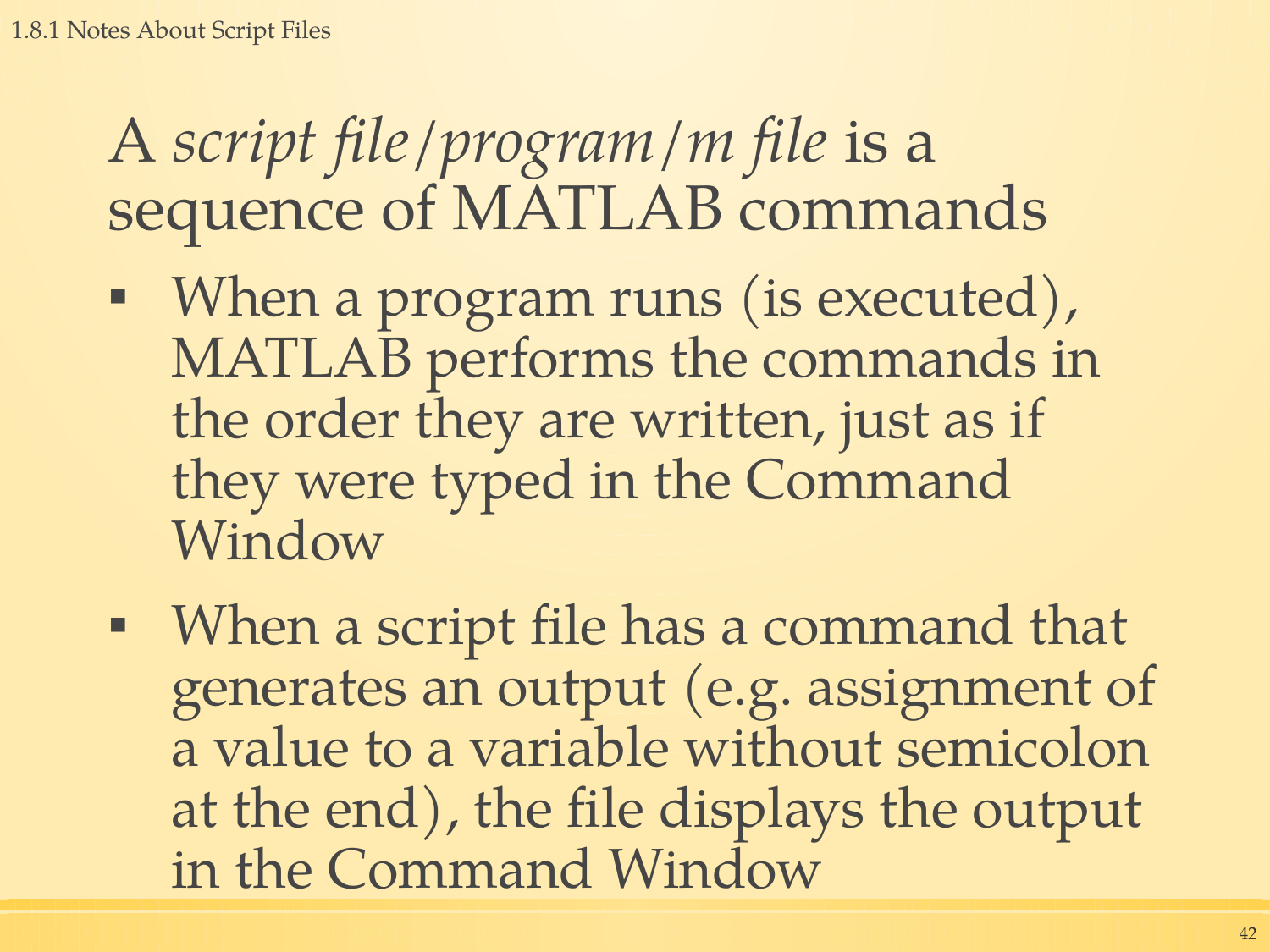

1.8.1 Notes About Script Files
A script file/program/m file is a sequence of MATLAB commands
When a program runs (is executed), MATLAB performs the commands in the order they are written, just as if they were typed in the Command Window
When a script file has a command that generates an output (e.g. assignment of a value to a variable without semicolon at the end), the file displays the output in the Command Window
42